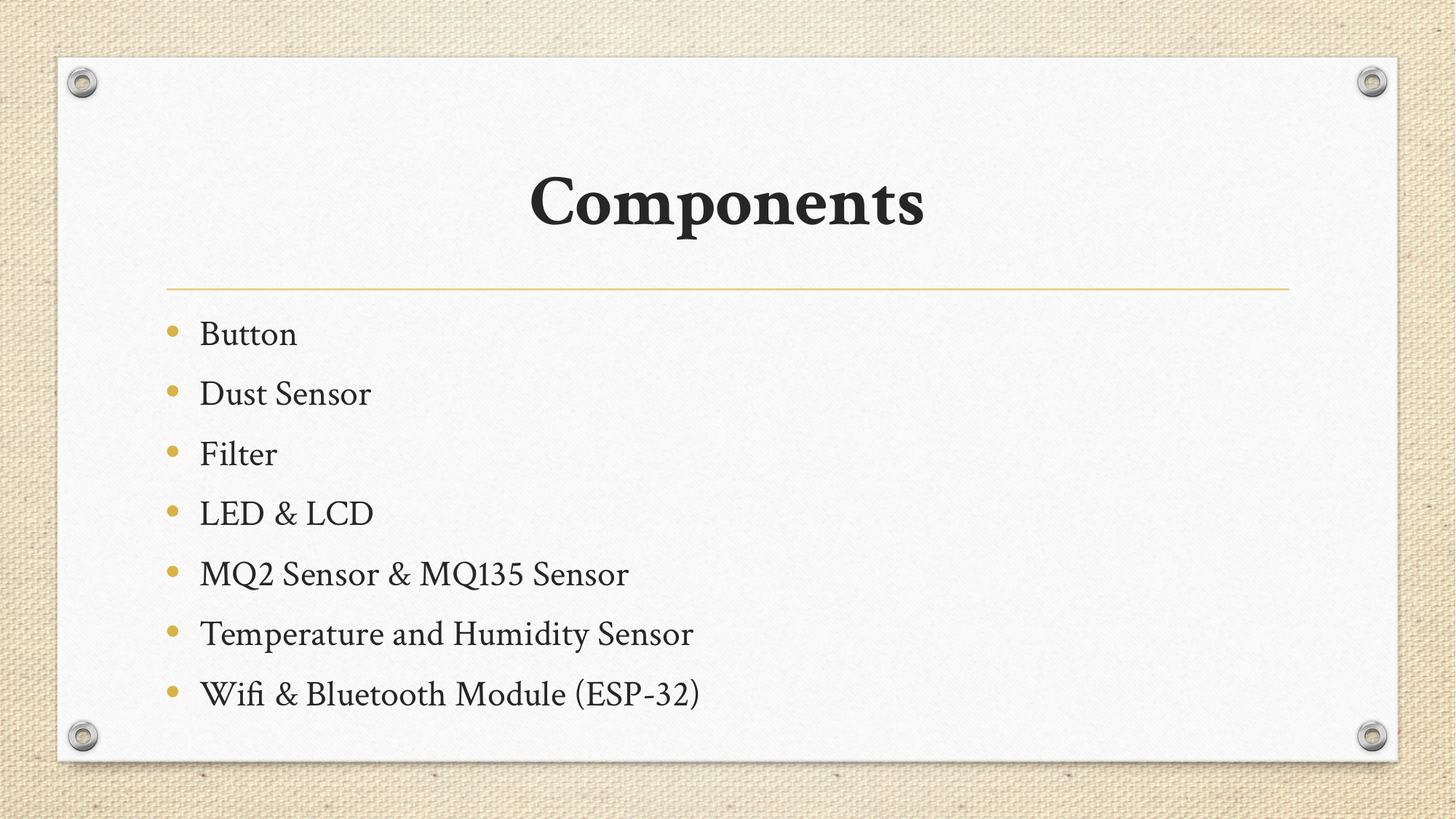

# Components
Button
Dust Sensor
Filter
LED & LCD
MQ2 Sensor & MQ135 Sensor
Temperature and Humidity Sensor
Wifi & Bluetooth Module (ESP-32)